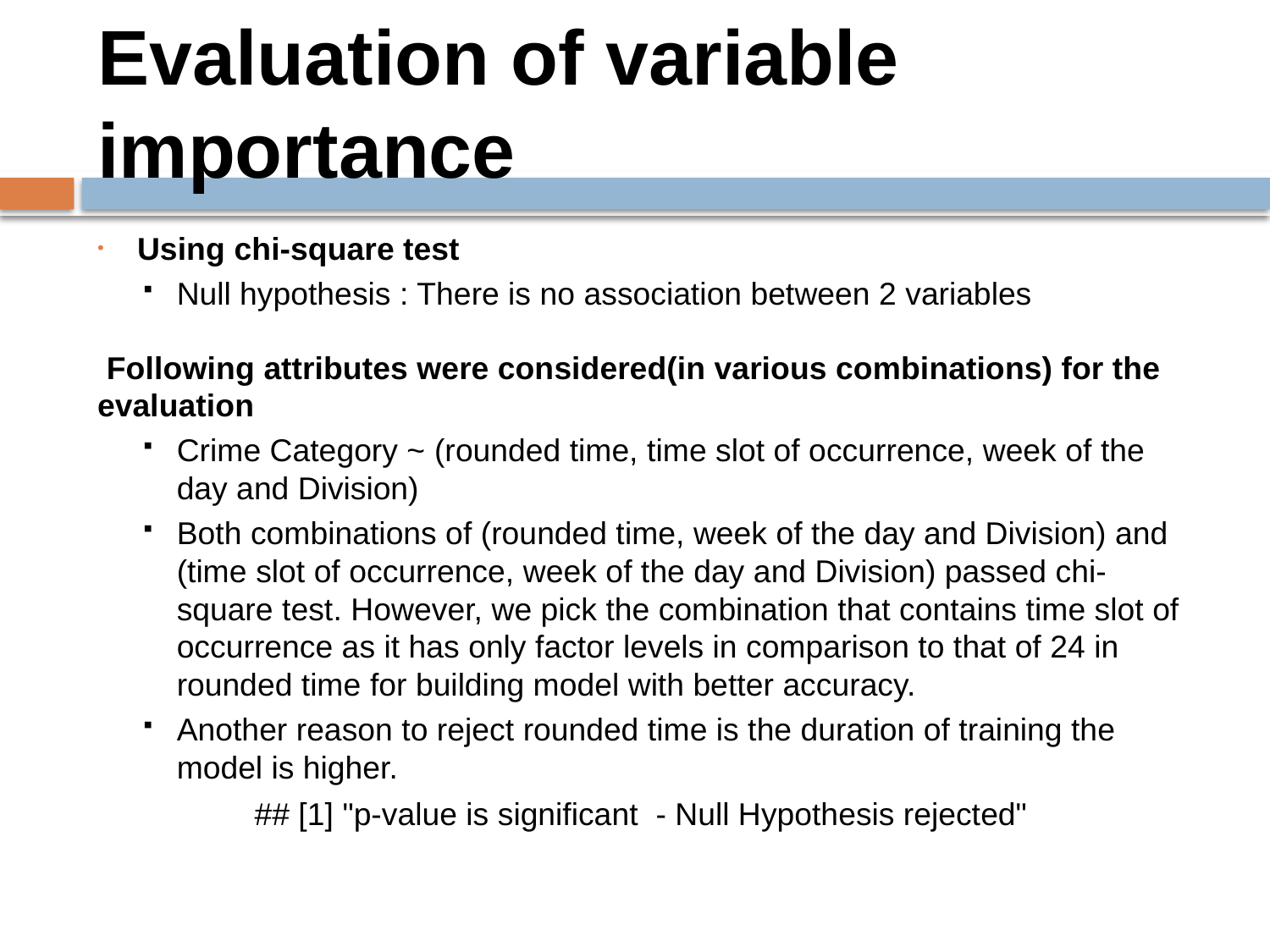

# Evaluation of variable importance
Using chi-square test
Null hypothesis : There is no association between 2 variables
 Following attributes were considered(in various combinations) for the evaluation
Crime Category ~ (rounded time, time slot of occurrence, week of the day and Division)
Both combinations of (rounded time, week of the day and Division) and (time slot of occurrence, week of the day and Division) passed chi-square test. However, we pick the combination that contains time slot of occurrence as it has only factor levels in comparison to that of 24 in rounded time for building model with better accuracy.
Another reason to reject rounded time is the duration of training the model is higher.
## [1] "p-value is significant  - Null Hypothesis rejected"